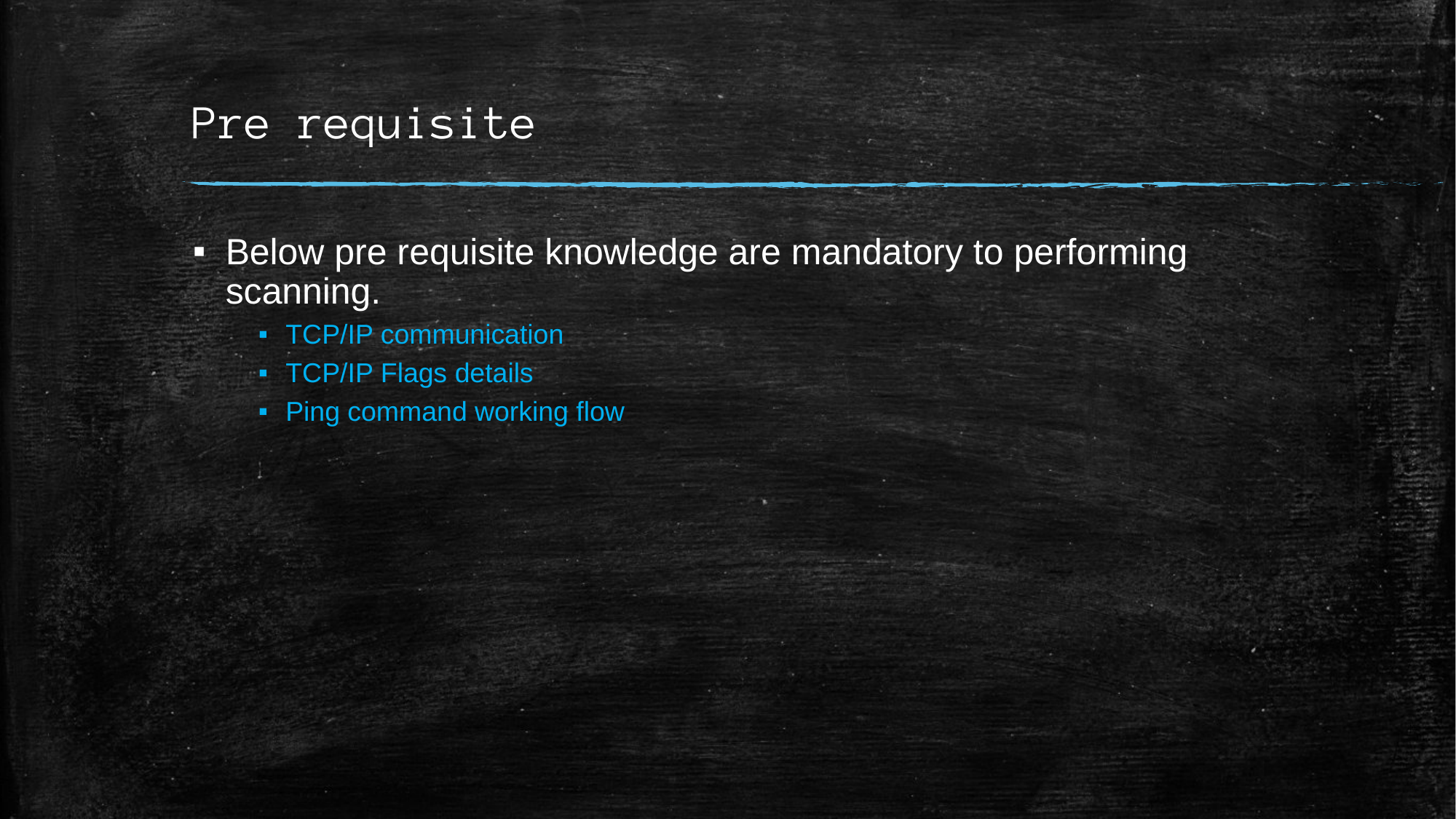

# Pre requisite
Below pre requisite knowledge are mandatory to performing scanning.
TCP/IP communication
TCP/IP Flags details
Ping command working flow